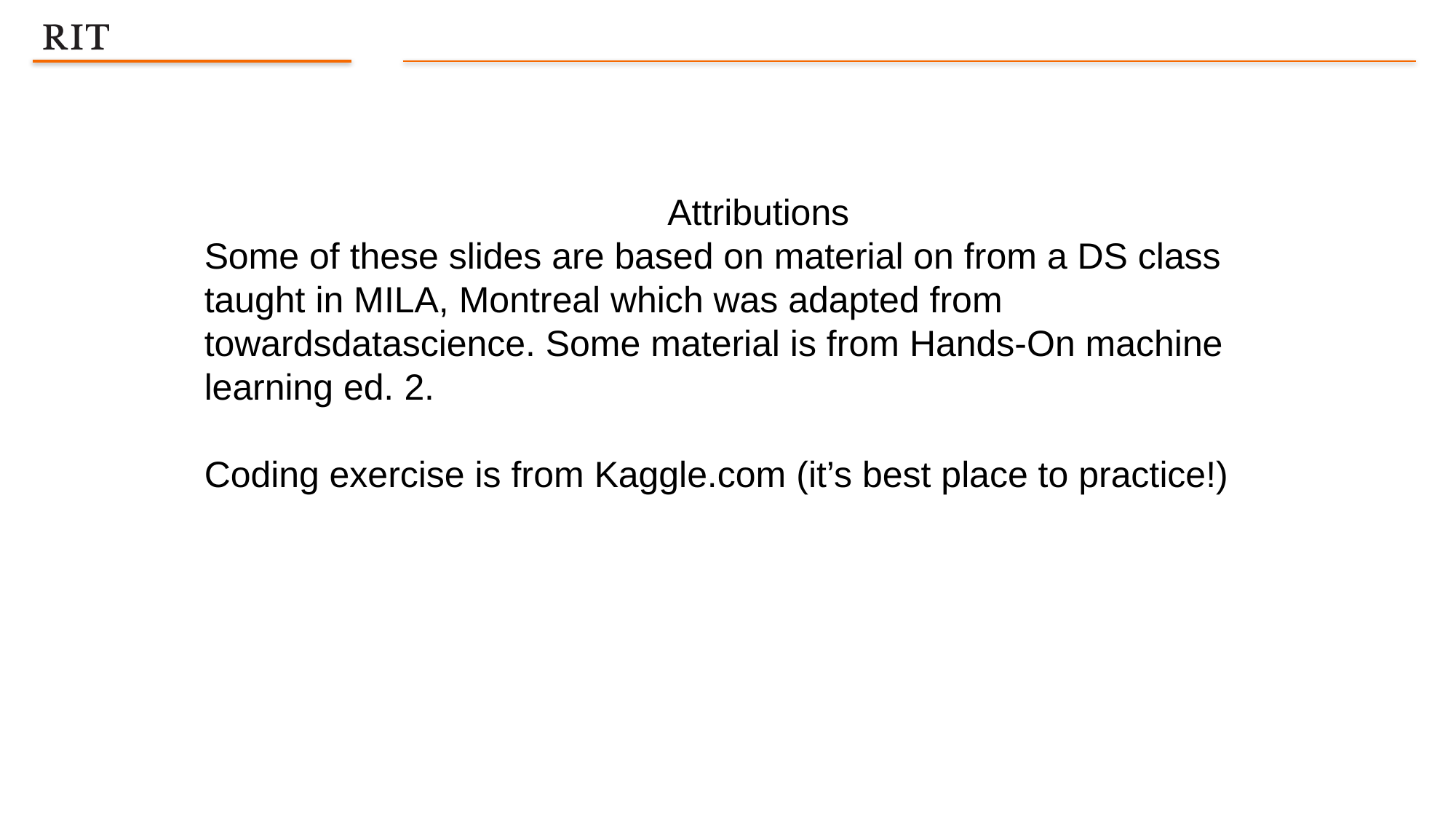

Attributions
Some of these slides are based on material on from a DS class taught in MILA, Montreal which was adapted from towardsdatascience. Some material is from Hands-On machine learning ed. 2.

Coding exercise is from Kaggle.com (it’s best place to practice!)